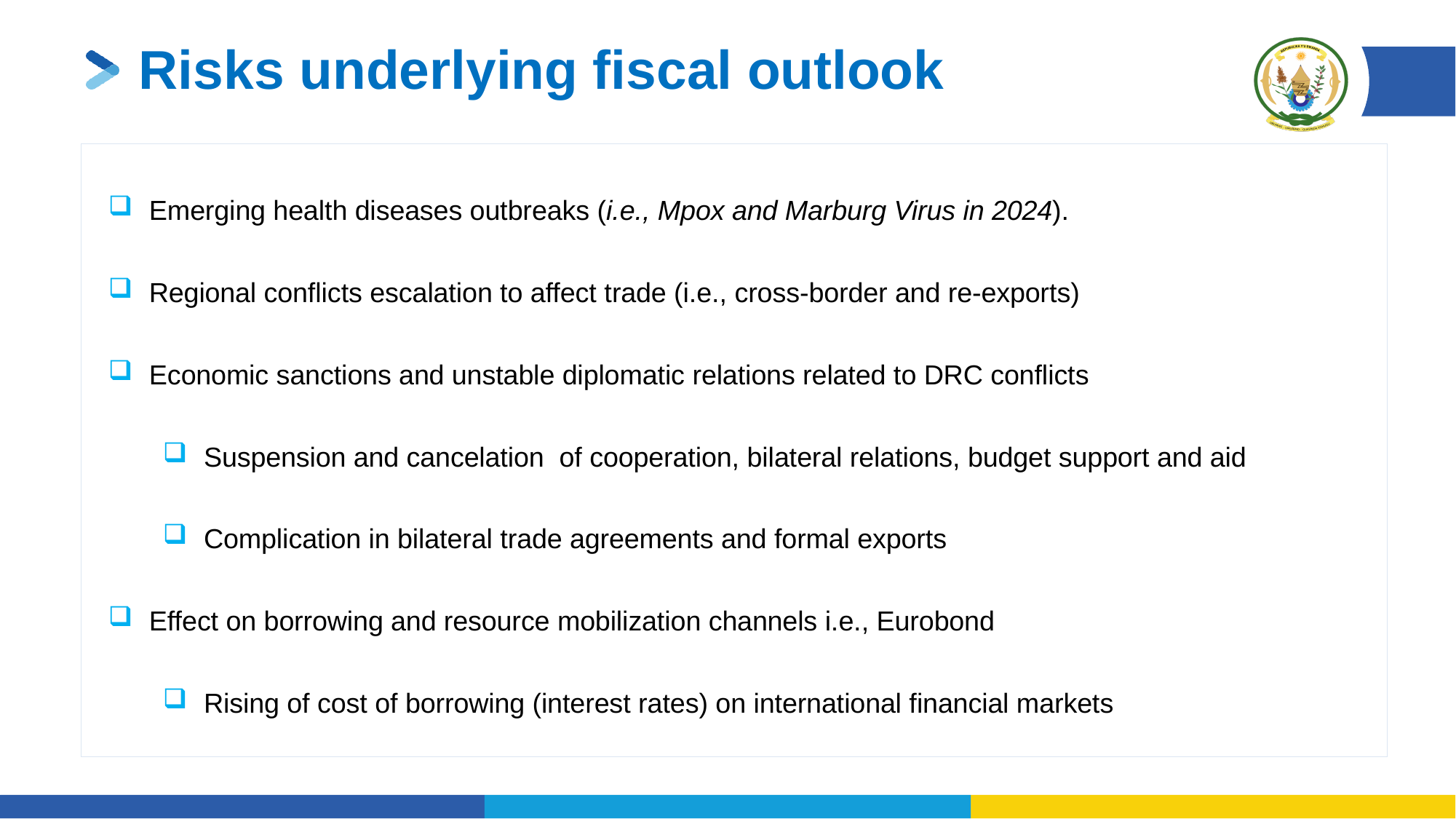

Risks underlying fiscal outlook
Emerging health diseases outbreaks (i.e., Mpox and Marburg Virus in 2024).
Regional conflicts escalation to affect trade (i.e., cross-border and re-exports)
Economic sanctions and unstable diplomatic relations related to DRC conflicts
Suspension and cancelation  of cooperation, bilateral relations, budget support and aid
Complication in bilateral trade agreements and formal exports
Effect on borrowing and resource mobilization channels i.e., Eurobond
Rising of cost of borrowing (interest rates) on international financial markets